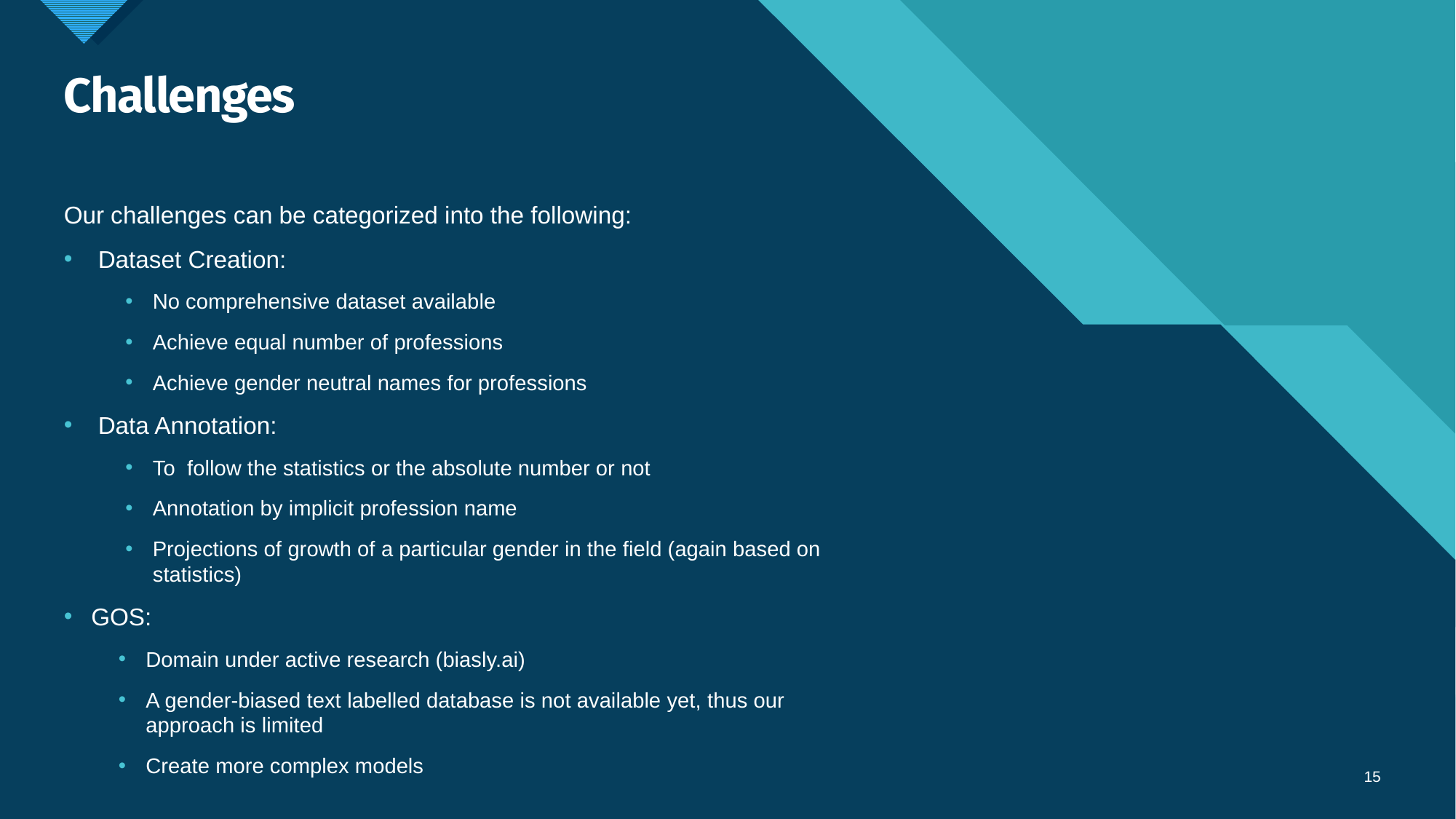

# Challenges
Our challenges can be categorized into the following:
Dataset Creation:
No comprehensive dataset available
Achieve equal number of professions
Achieve gender neutral names for professions
Data Annotation:
To  follow the statistics or the absolute number or not
Annotation by implicit profession name
Projections of growth of a particular gender in the field (again based on statistics)
GOS:
Domain under active research (biasly.ai)
A gender-biased text labelled database is not available yet, thus our approach is limited
Create more complex models
15